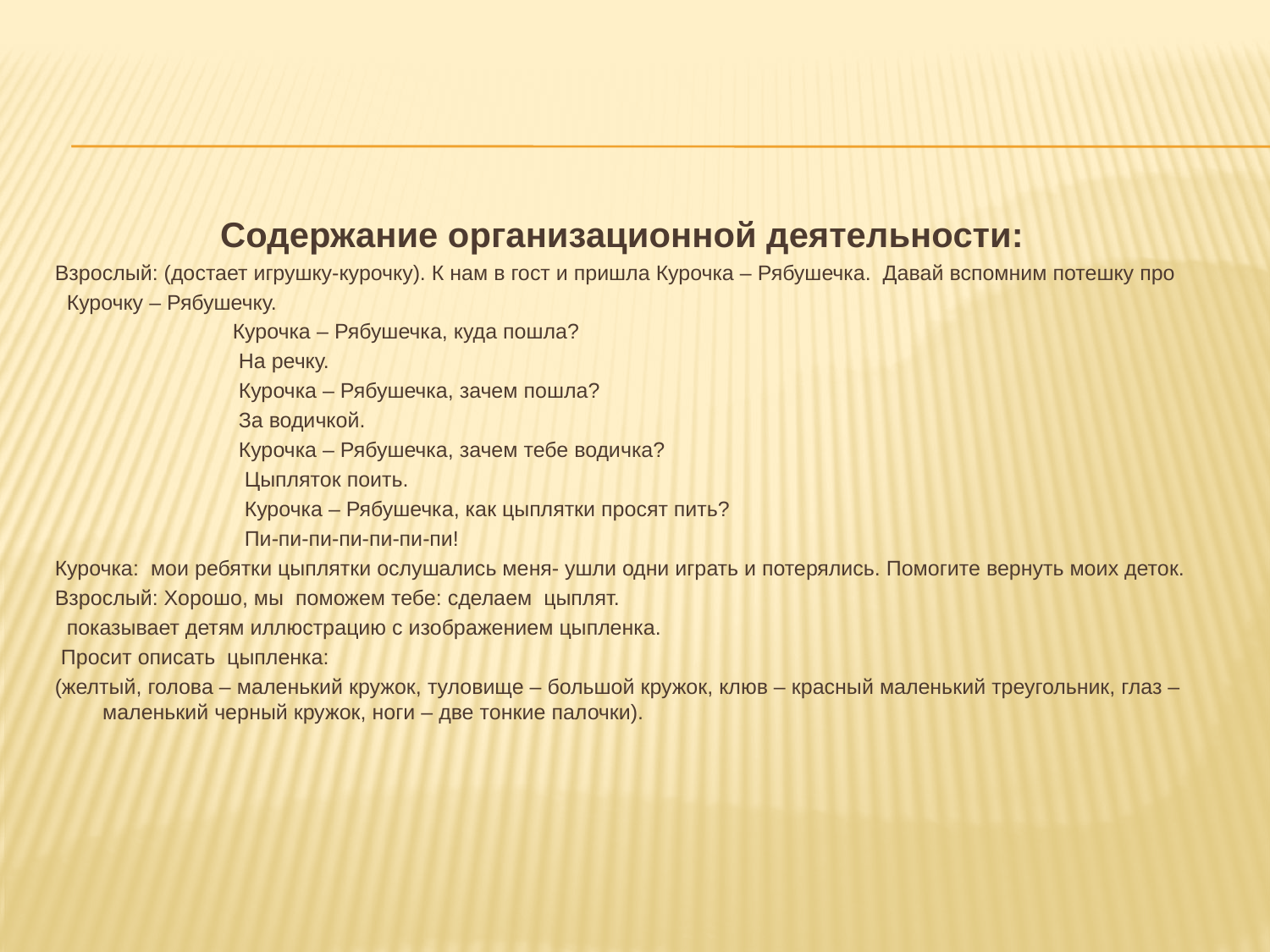

Содержание организационной деятельности:
Взрослый: (достает игрушку-курочку). К нам в гост и пришла Курочка – Рябушечка.  Давай вспомним потешку про
  Курочку – Рябушечку.
                              Курочка – Рябушечка, куда пошла?
                               На речку.
                               Курочка – Рябушечка, зачем пошла?
                               За водичкой.
                               Курочка – Рябушечка, зачем тебе водичка?
                                Цыпляток поить.
                                Курочка – Рябушечка, как цыплятки просят пить?
                                Пи-пи-пи-пи-пи-пи-пи!
Курочка:  мои ребятки цыплятки ослушались меня- ушли одни играть и потерялись. Помогите вернуть моих деток.
Взрослый: Хорошо, мы  поможем тебе: сделаем  цыплят.
  показывает детям иллюстрацию с изображением цыпленка.
 Просит описать  цыпленка:
(желтый, голова – маленький кружок, туловище – большой кружок, клюв – красный маленький треугольник, глаз – маленький черный кружок, ноги – две тонкие палочки).